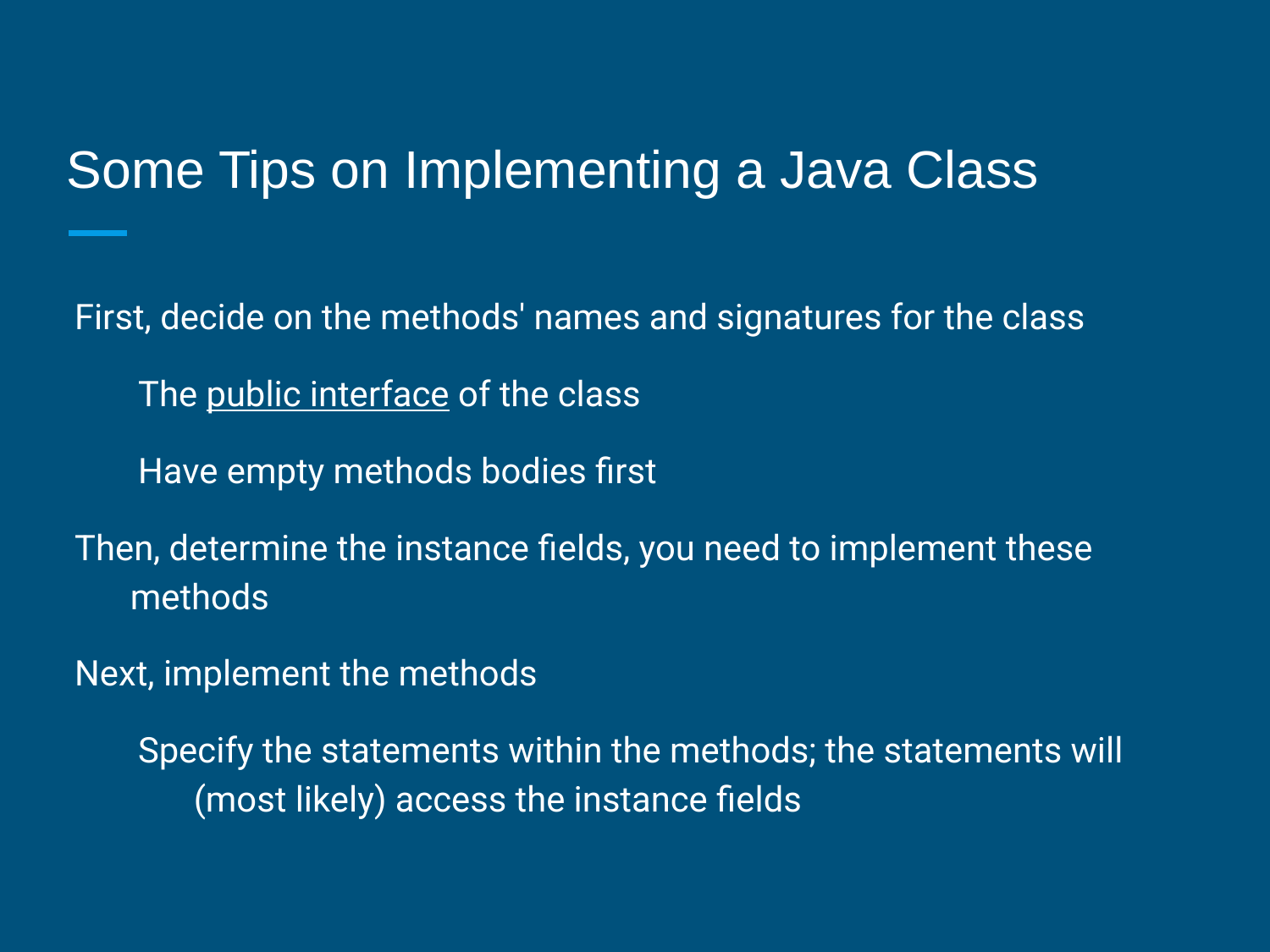

# Some Tips on Implementing a Java Class
First, decide on the methods' names and signatures for the class
The public interface of the class
Have empty methods bodies first
Then, determine the instance fields, you need to implement these methods
Next, implement the methods
Specify the statements within the methods; the statements will (most likely) access the instance fields